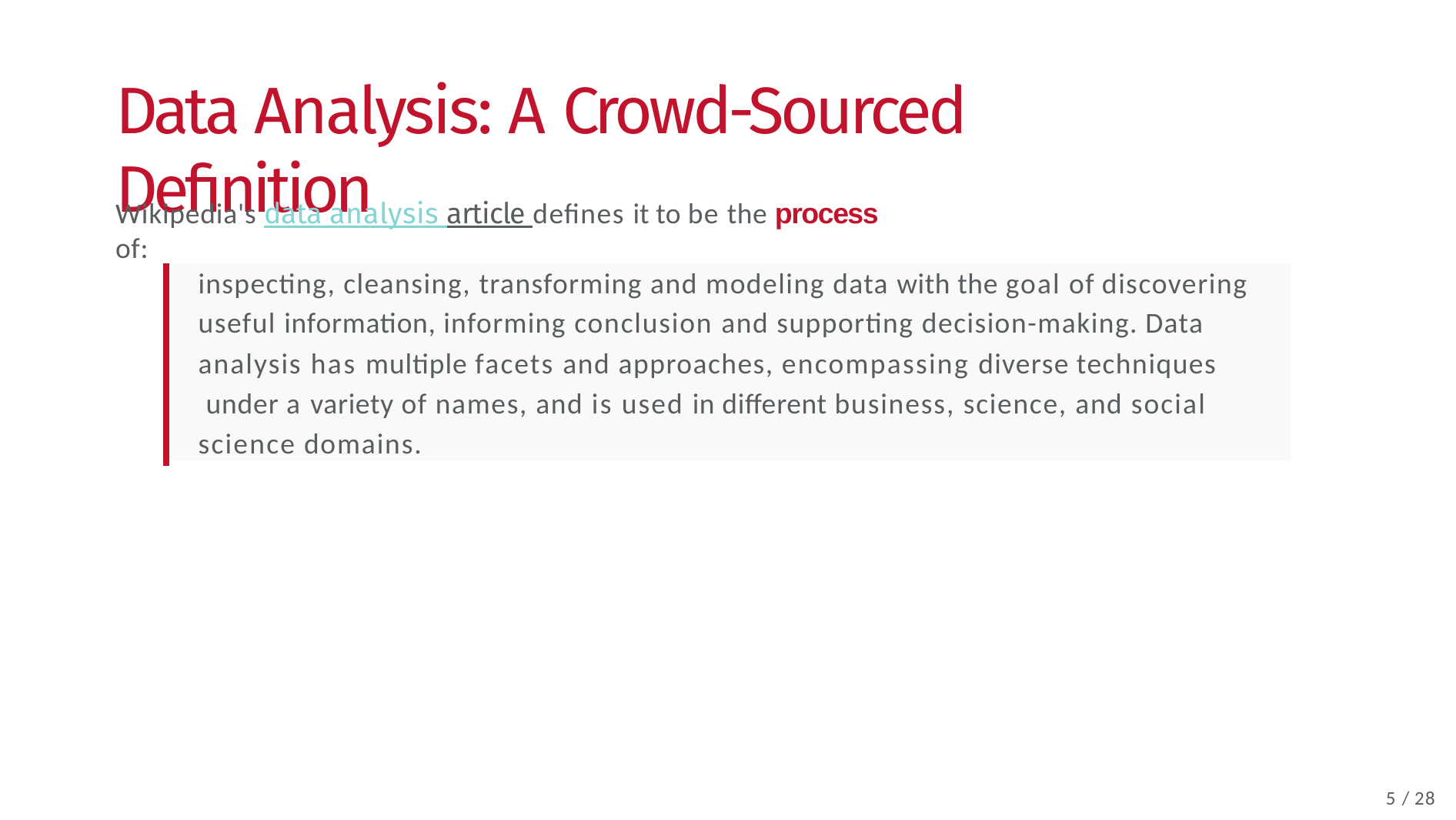

# Data Analysis: A Crowd-Sourced Definition
Wikipedia's data analysis article defines it to be the process of:

inspecting, cleansing, transforming and modeling data with the goal of discovering
useful information, informing conclusion and supporting decision-making. Data
analysis has multiple facets and approaches, encompassing diverse techniques  under a variety of names, and is used in different business, science, and social  science domains.
5 / 28